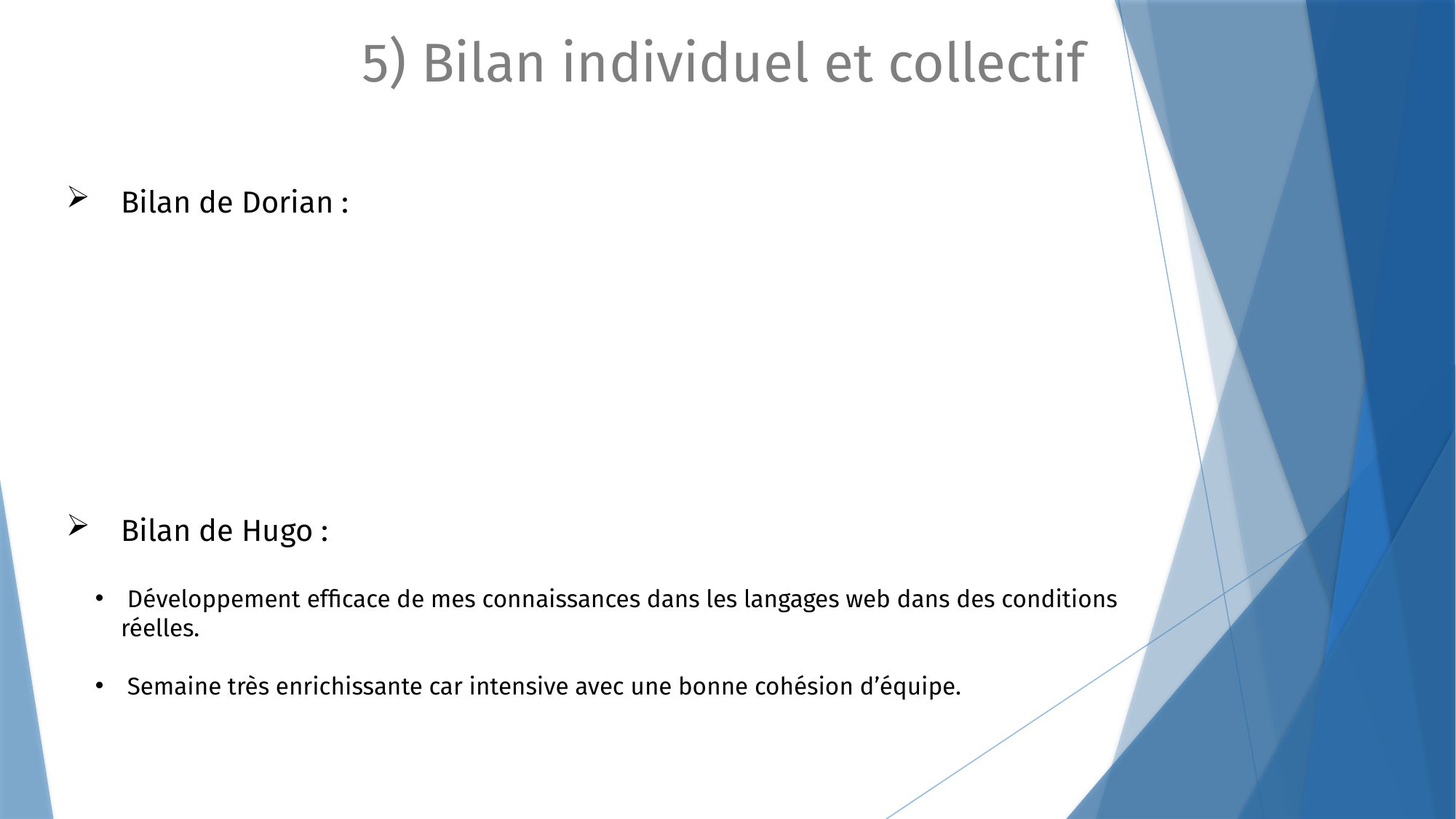

# 5) Bilan individuel et collectif
Bilan de Dorian :

Bilan de Hugo :

 Développement efficace de mes connaissances dans les langages web dans des conditions réelles.

 Semaine très enrichissante car intensive avec une bonne cohésion d’équipe.